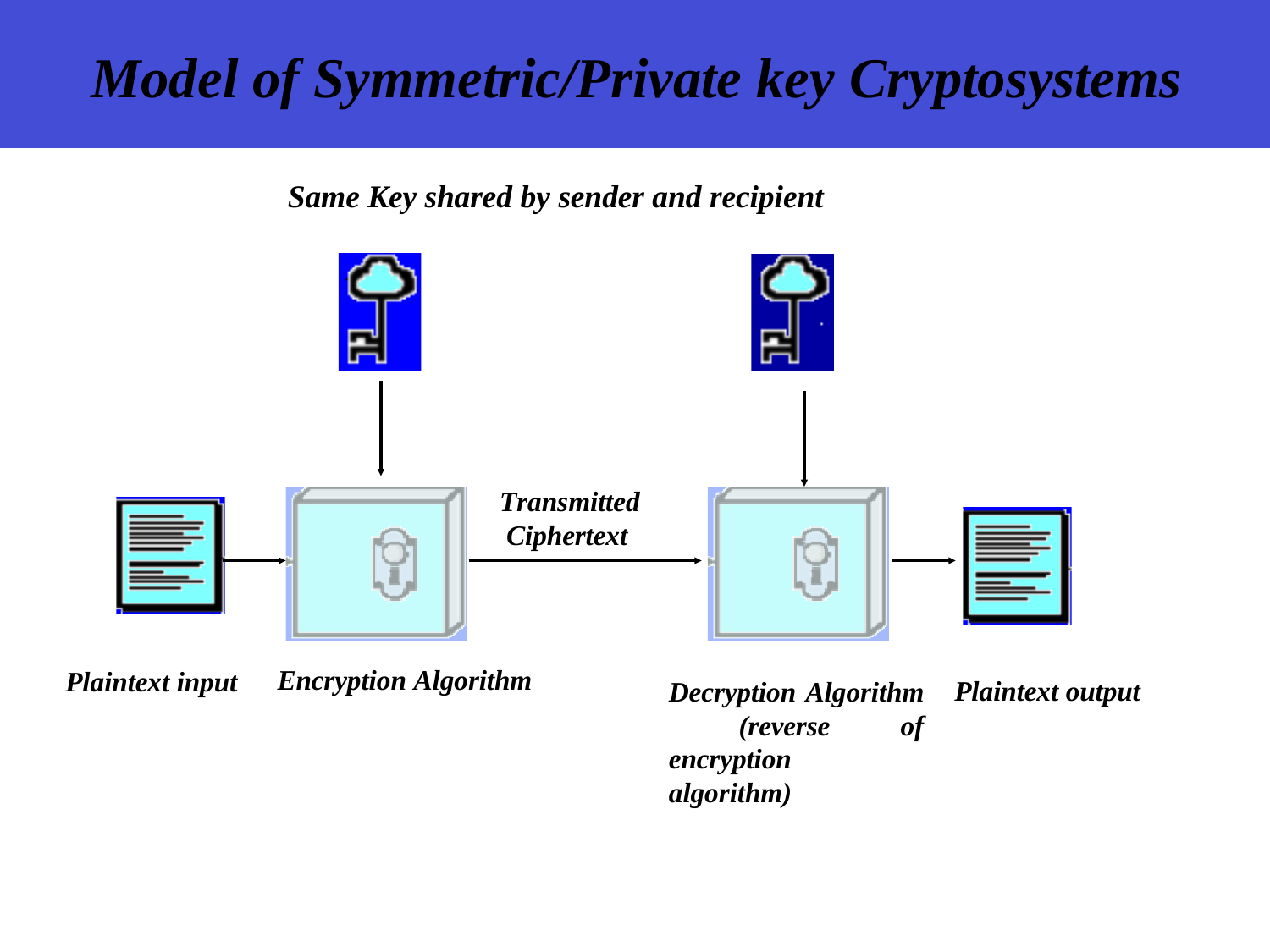

# Model of Symmetric/Private key Cryptosystems
Same Key shared by sender and recipient

Transmitted  Ciphertext

Encryption Algorithm
Plaintext input
Decryption Algorithm  (reverse of encryption  algorithm)
Plaintext output